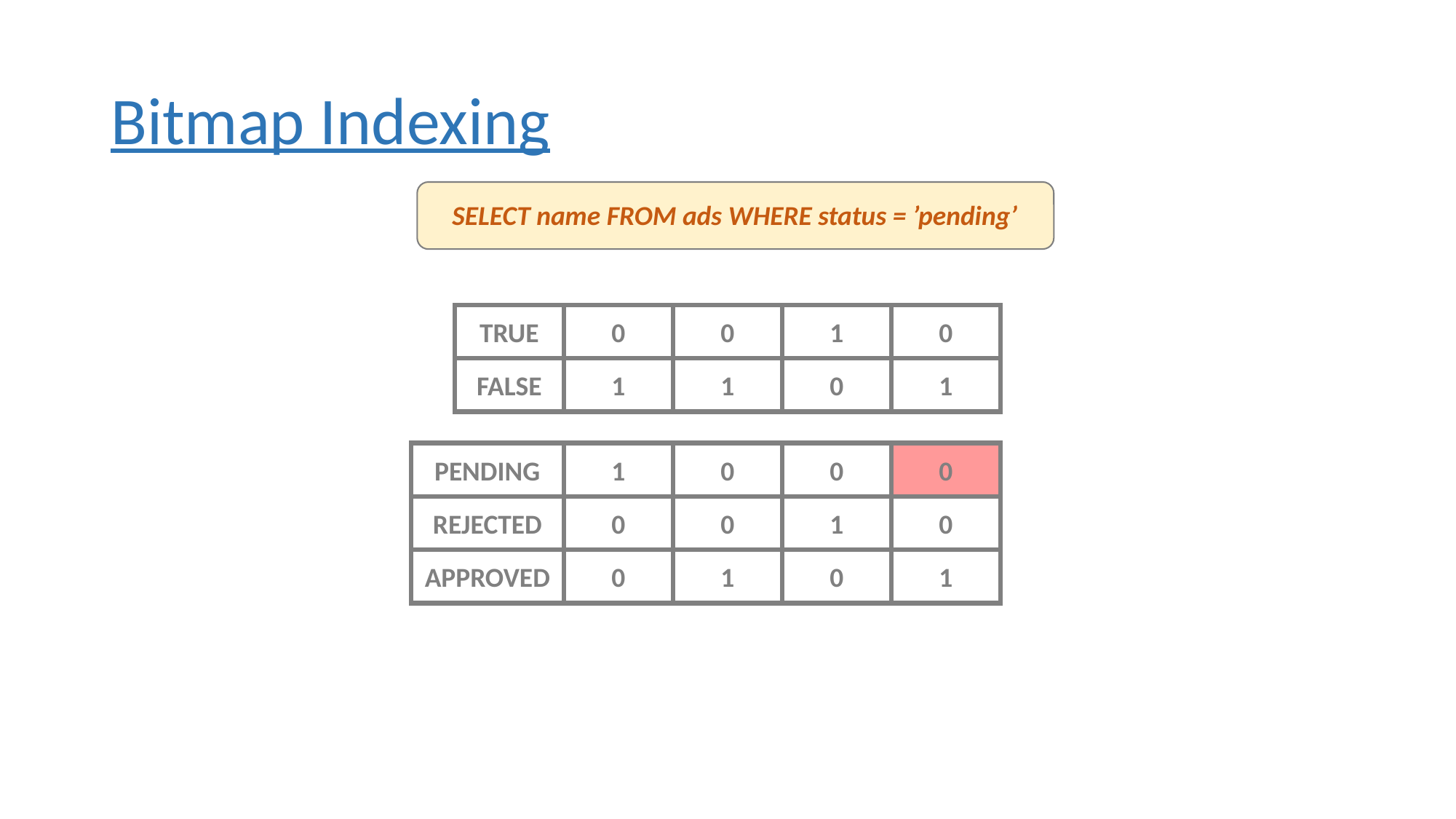

# Bitmap Indexing

SELECT name FROM ads WHERE status = ’pending’
TRUE
0
0
1
0
FALSE
1
1
0
1
PENDING
1
0
0
0
REJECTED
0
0
1
0
APPROVED
0
1
0
1